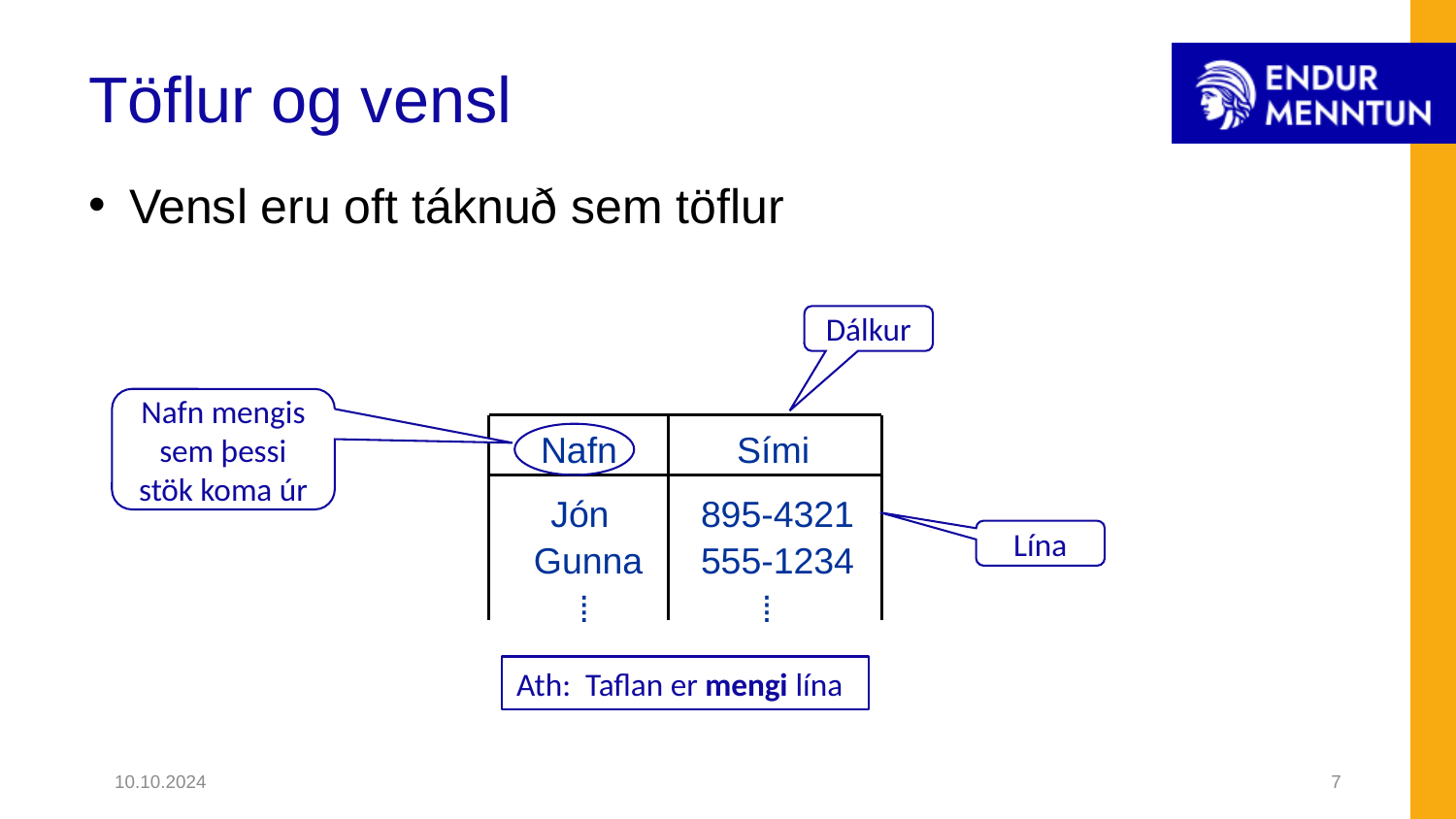

# Töflur og vensl
Vensl eru oft táknuð sem töflur
Dálkur
Nafn mengis sem þessi stök koma úr
Nafn
Sími

Jón
895-4321
Lína
Gunna
555-1234
⁞
⁞
Ath:  Taflan er mengi lína
10.10.2024
7